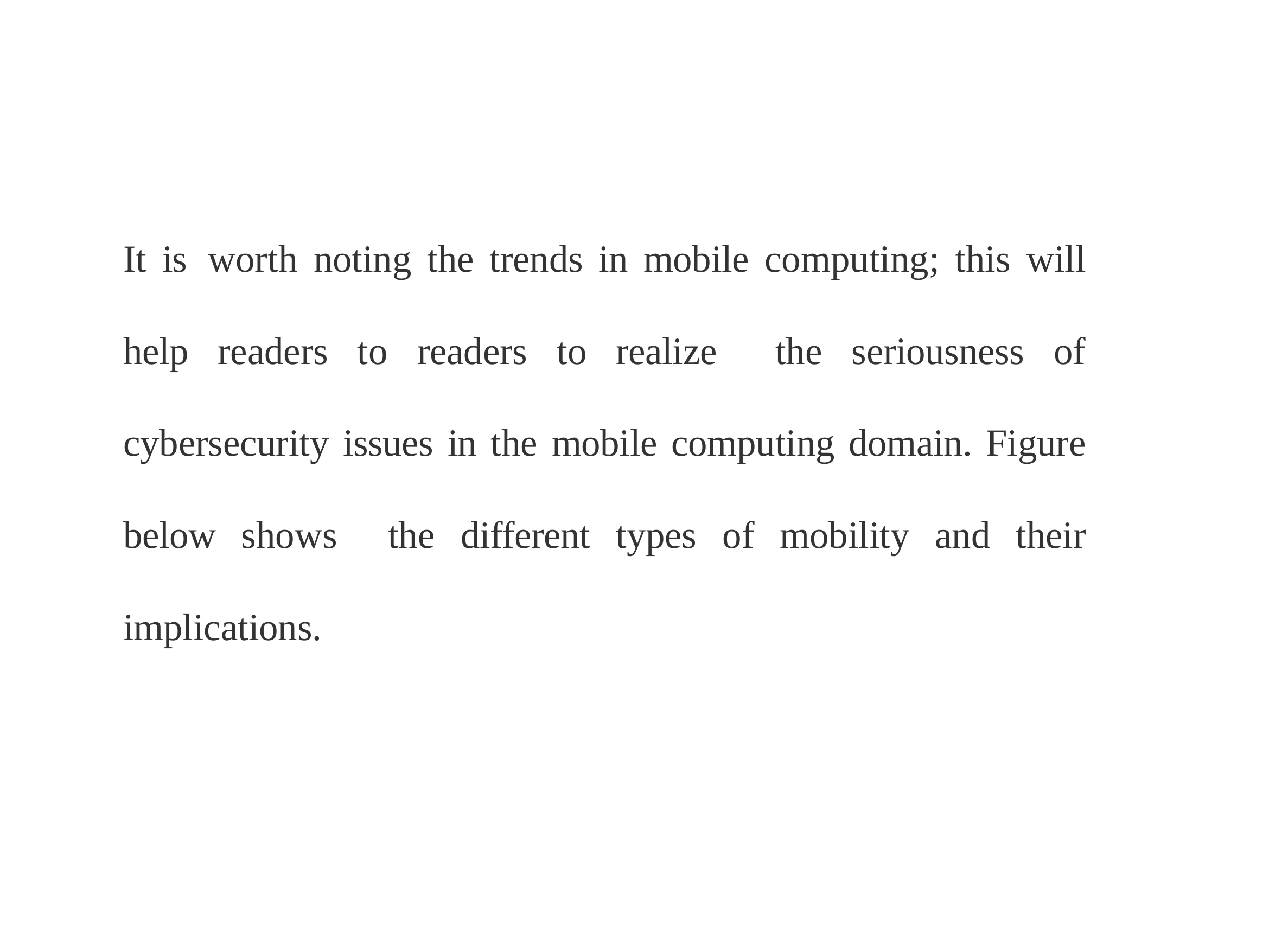

It is worth noting the trends in mobile computing; this will help readers to readers to realize  the seriousness of cybersecurity issues in the mobile computing domain. Figure below shows  the different types of mobility and their implications.
Page 10
CYBER SECURITY